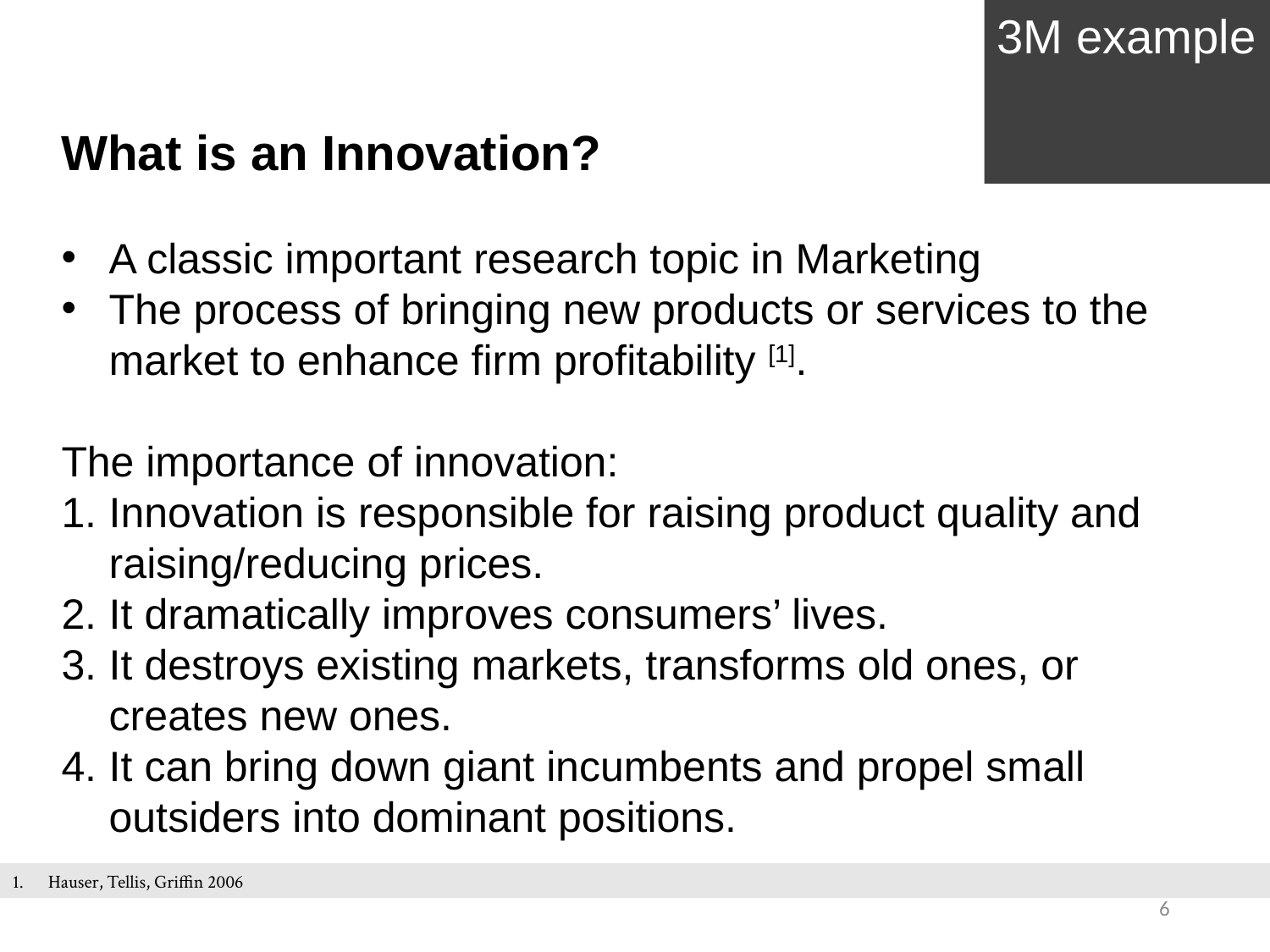

3M example
What is an Innovation?

A classic important research topic in Marketing
The process of bringing new products or services to the market to enhance firm profitability [1].

The importance of innovation:
Innovation is responsible for raising product quality and raising/reducing prices.
It dramatically improves consumers’ lives.
It destroys existing markets, transforms old ones, or creates new ones.
It can bring down giant incumbents and propel small outsiders into dominant positions.
Hauser, Tellis, Griffin 2006
6